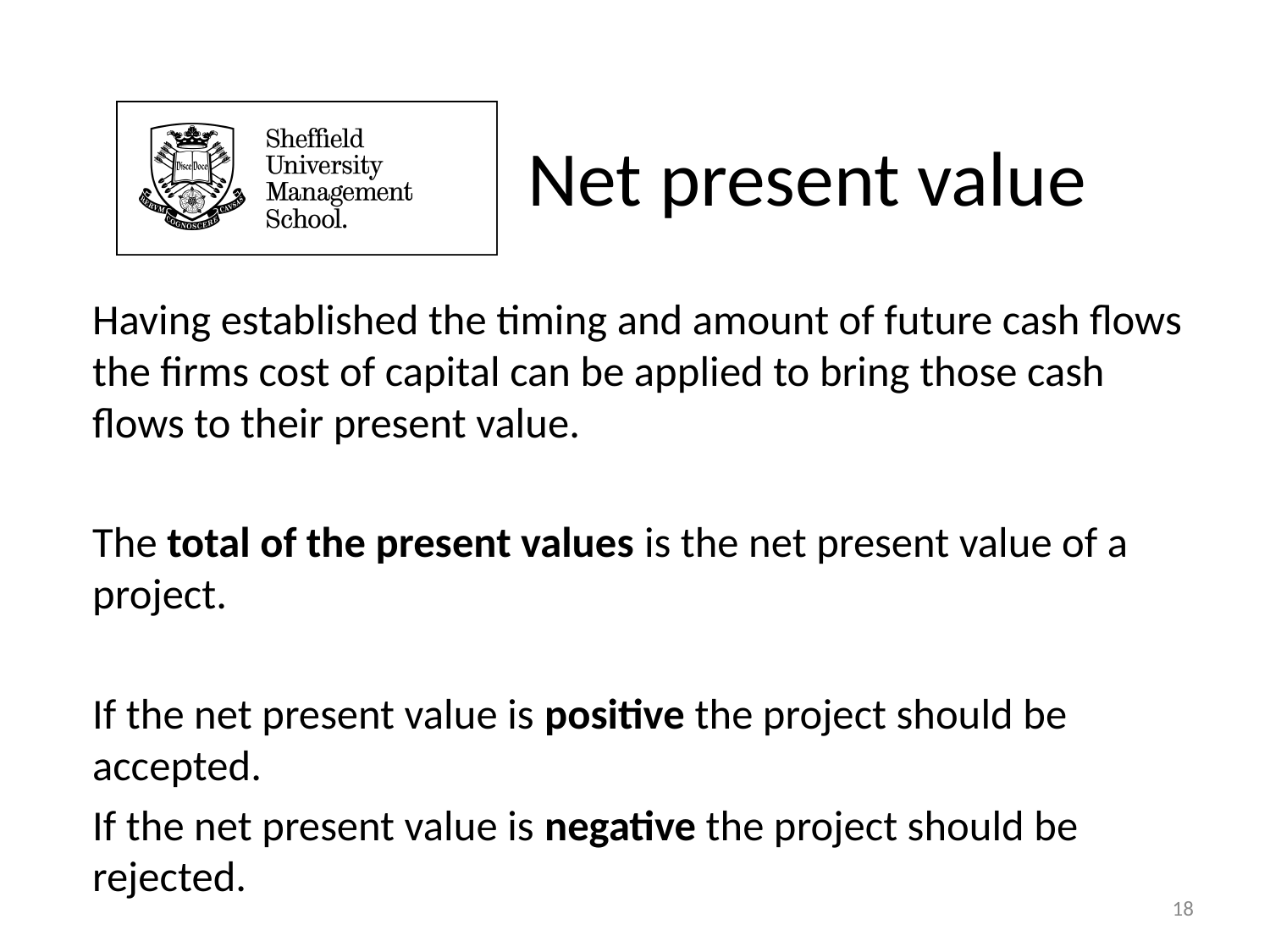

# Net present value
Having established the timing and amount of future cash flows the firms cost of capital can be applied to bring those cash flows to their present value.

The total of the present values is the net present value of a project.

If the net present value is positive the project should be accepted.
If the net present value is negative the project should be rejected.
18